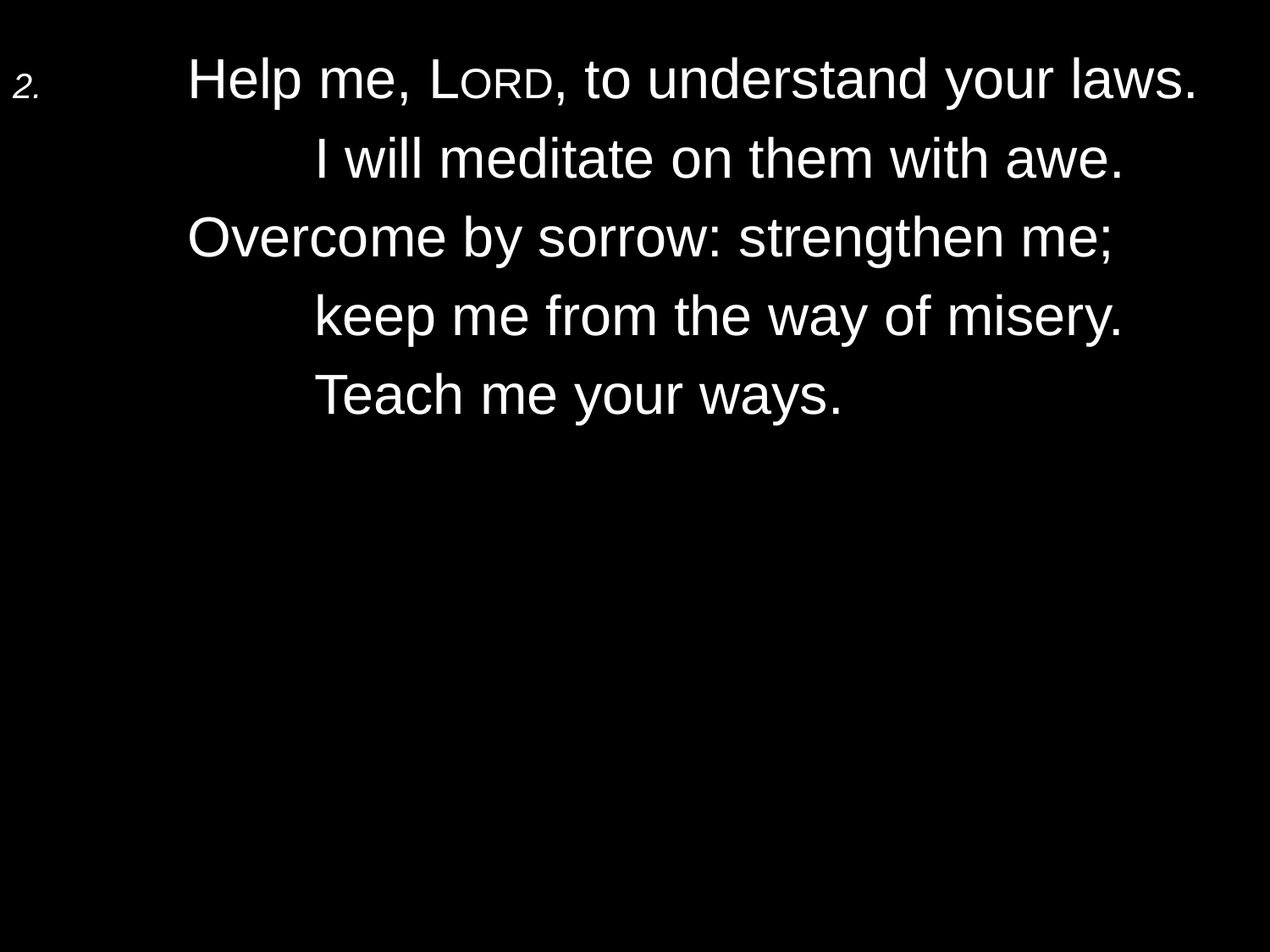

2.	Help me, Lord, to understand your laws.
		I will meditate on them with awe.
	Overcome by sorrow: strengthen me;
		keep me from the way of misery.
		Teach me your ways.